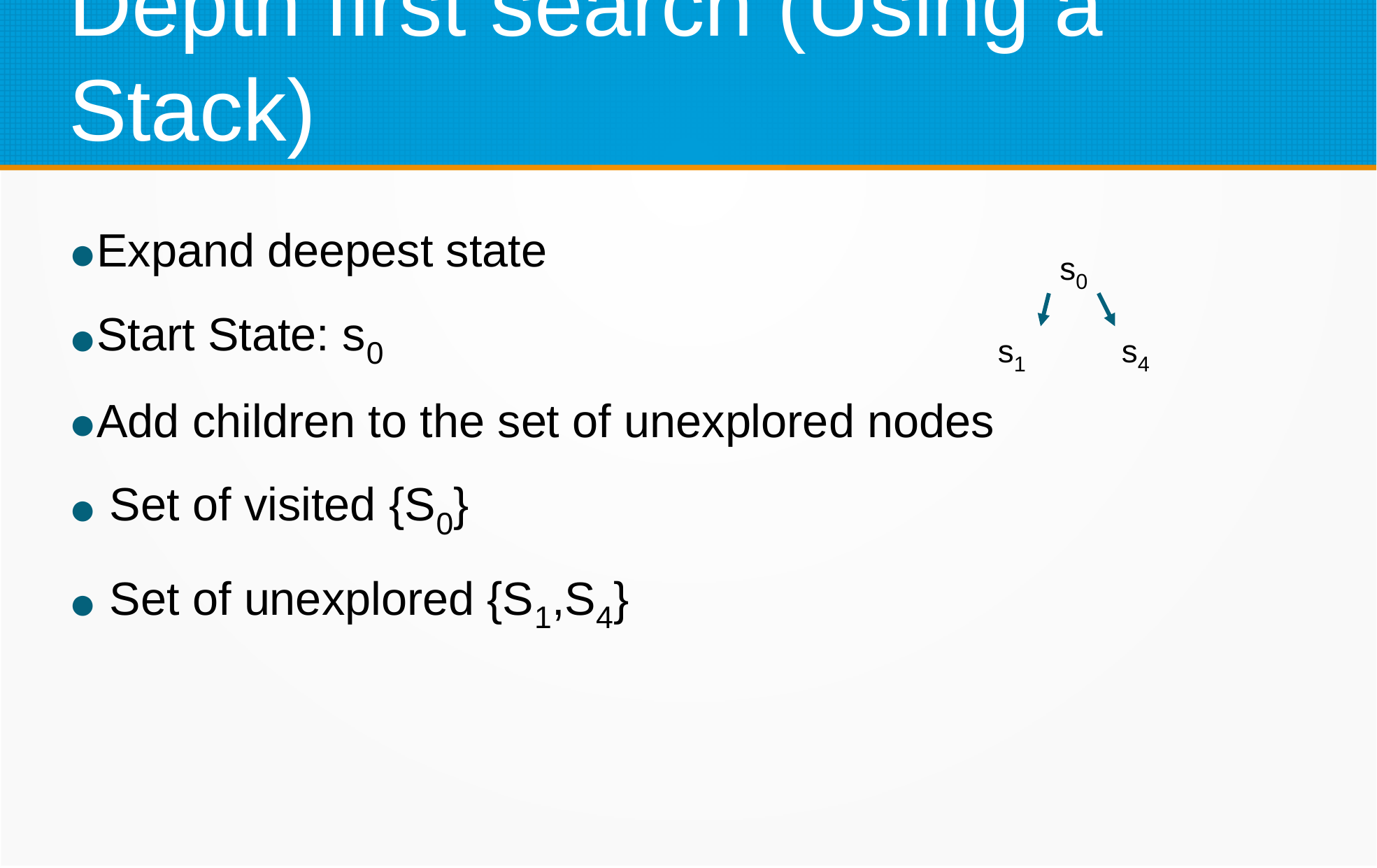

Depth first search (Using a Stack)
Expand deepest state
Start State: s0
Add children to the set of unexplored nodes
 Set of visited {S0}
 Set of unexplored {S1,S4}
s0

s1
s4